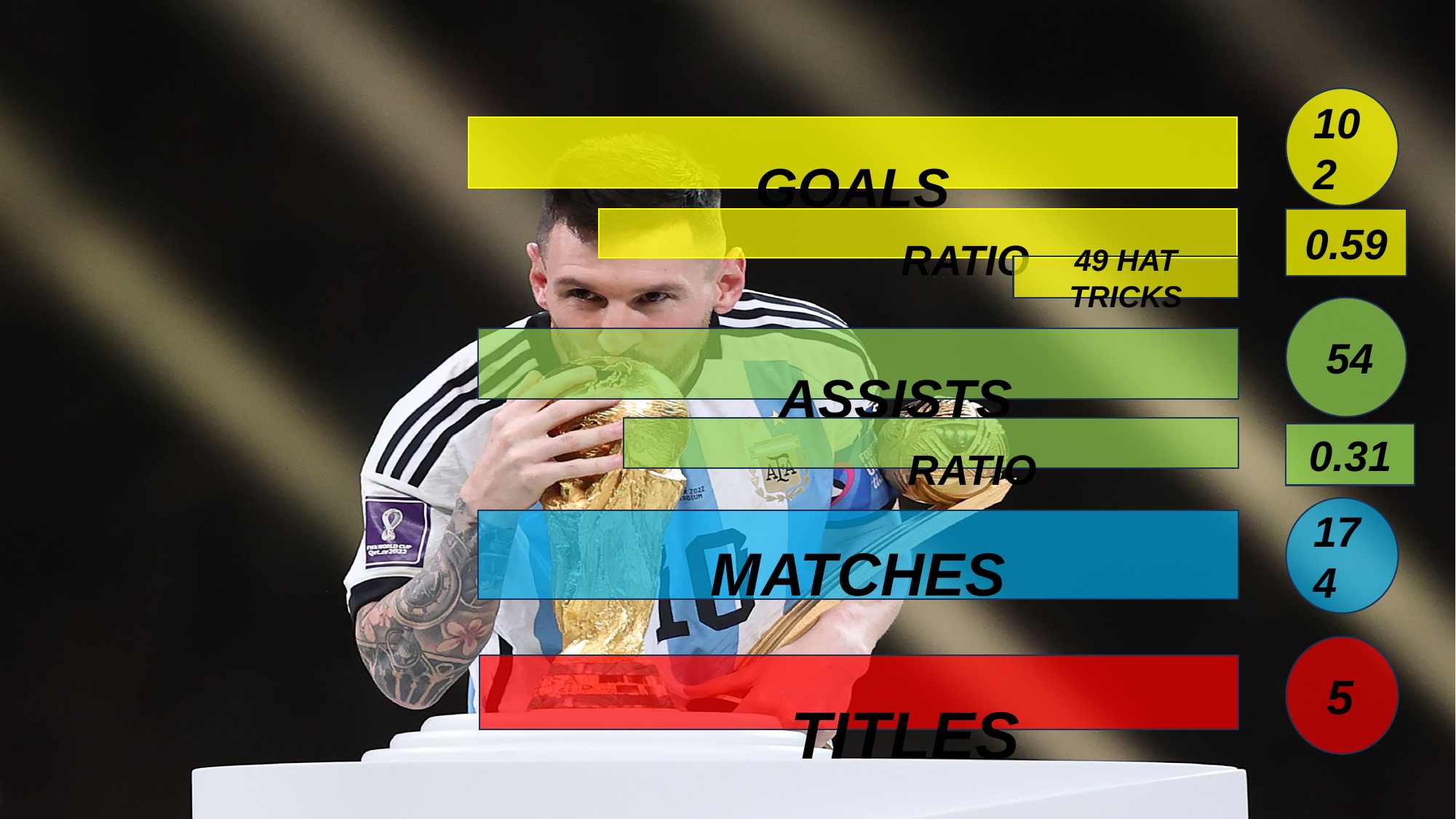

102
                                                  GOALS
                                                             RATIO
0.59
49 HAT TRICKS
 54
                                                      ASSISTS
                                                          RATIO
0.31
174
                                                                                      MATCHES
 5
                                             TITLES